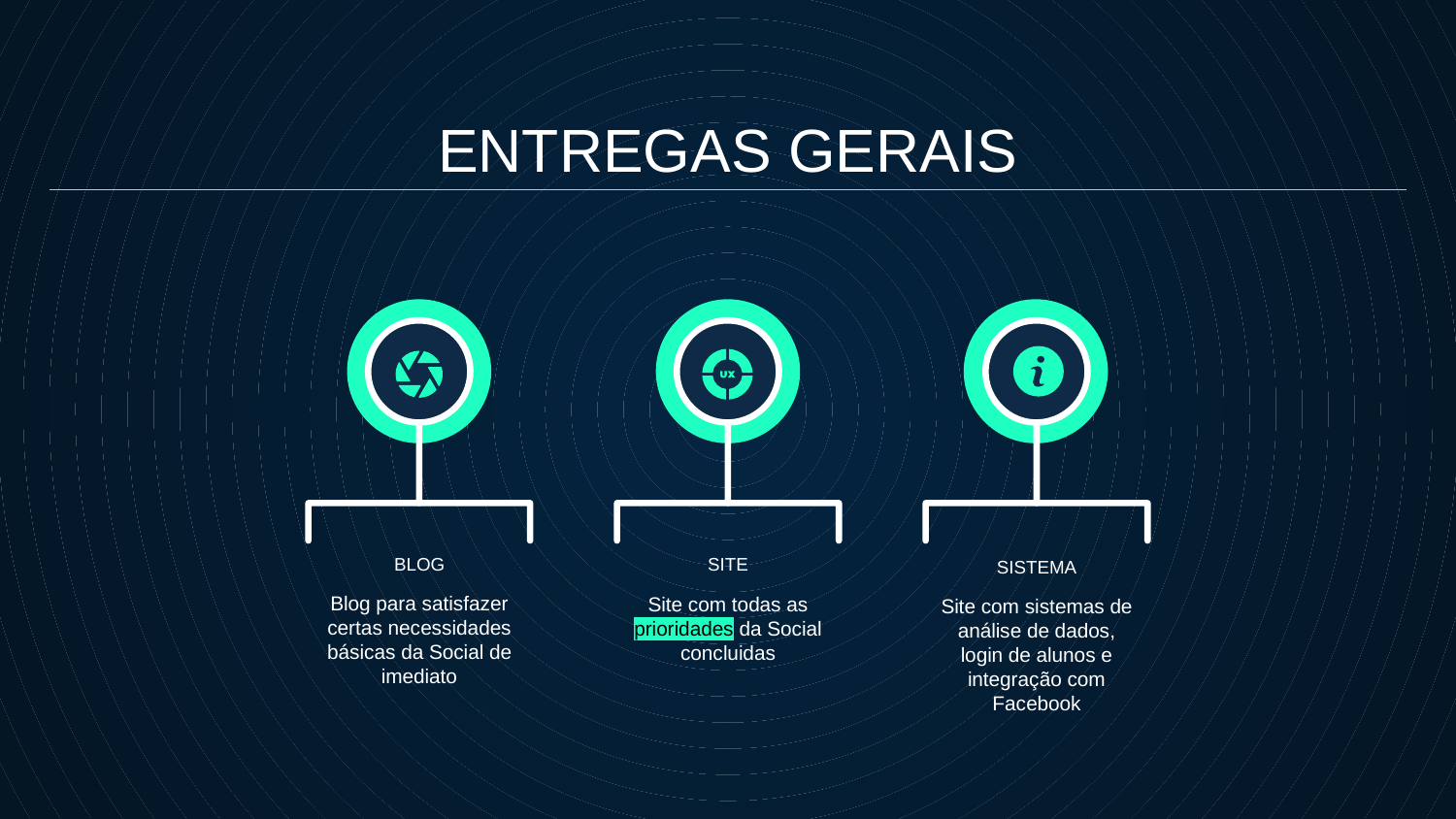

ENTREGAS GERAIS

BLOG
# SITE
SISTEMA
Blog para satisfazer certas necessidades básicas da Social de imediato
Site com todas as prioridades da Social concluidas
Site com sistemas de análise de dados, login de alunos e integração com Facebook